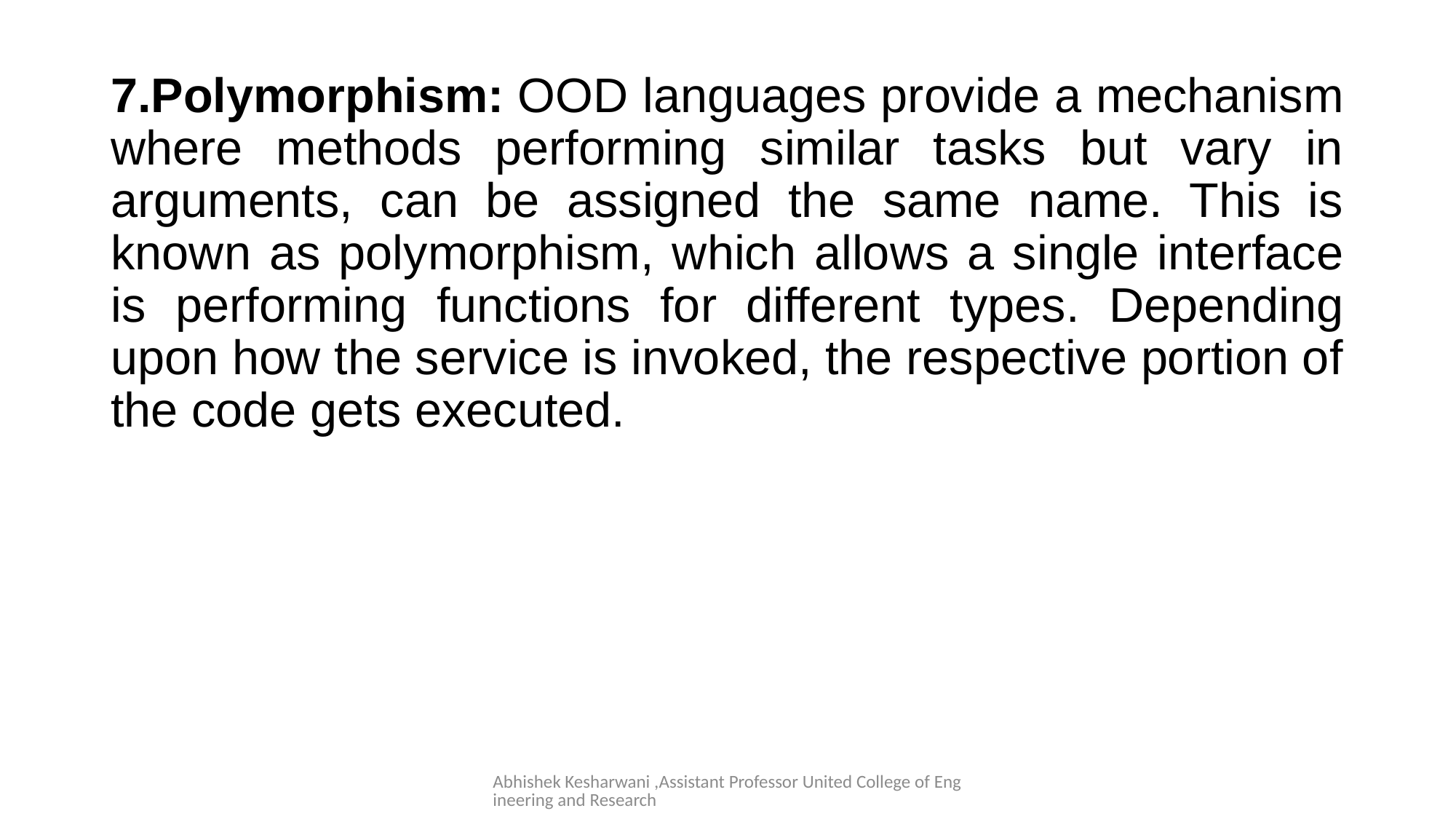

#
7.Polymorphism: OOD languages provide a mechanism where methods performing similar tasks but vary in arguments, can be assigned the same name. This is known as polymorphism, which allows a single interface is performing functions for different types. Depending upon how the service is invoked, the respective portion of the code gets executed.

Abhishek Kesharwani ,Assistant Professor United College of Engineering and Research